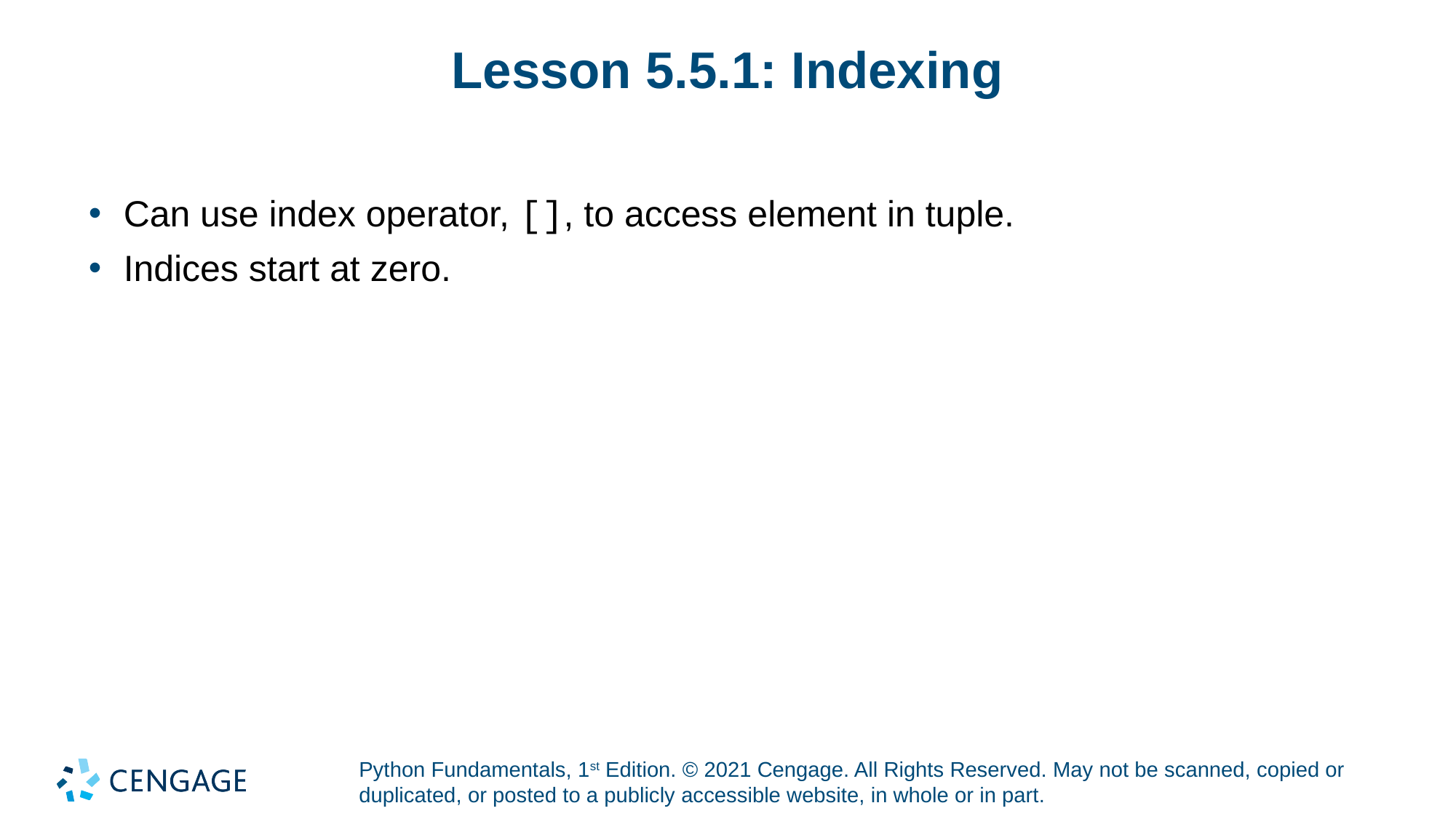

# Lesson 5.5.1: Indexing
Can use index operator, [], to access element in tuple.
Indices start at zero.